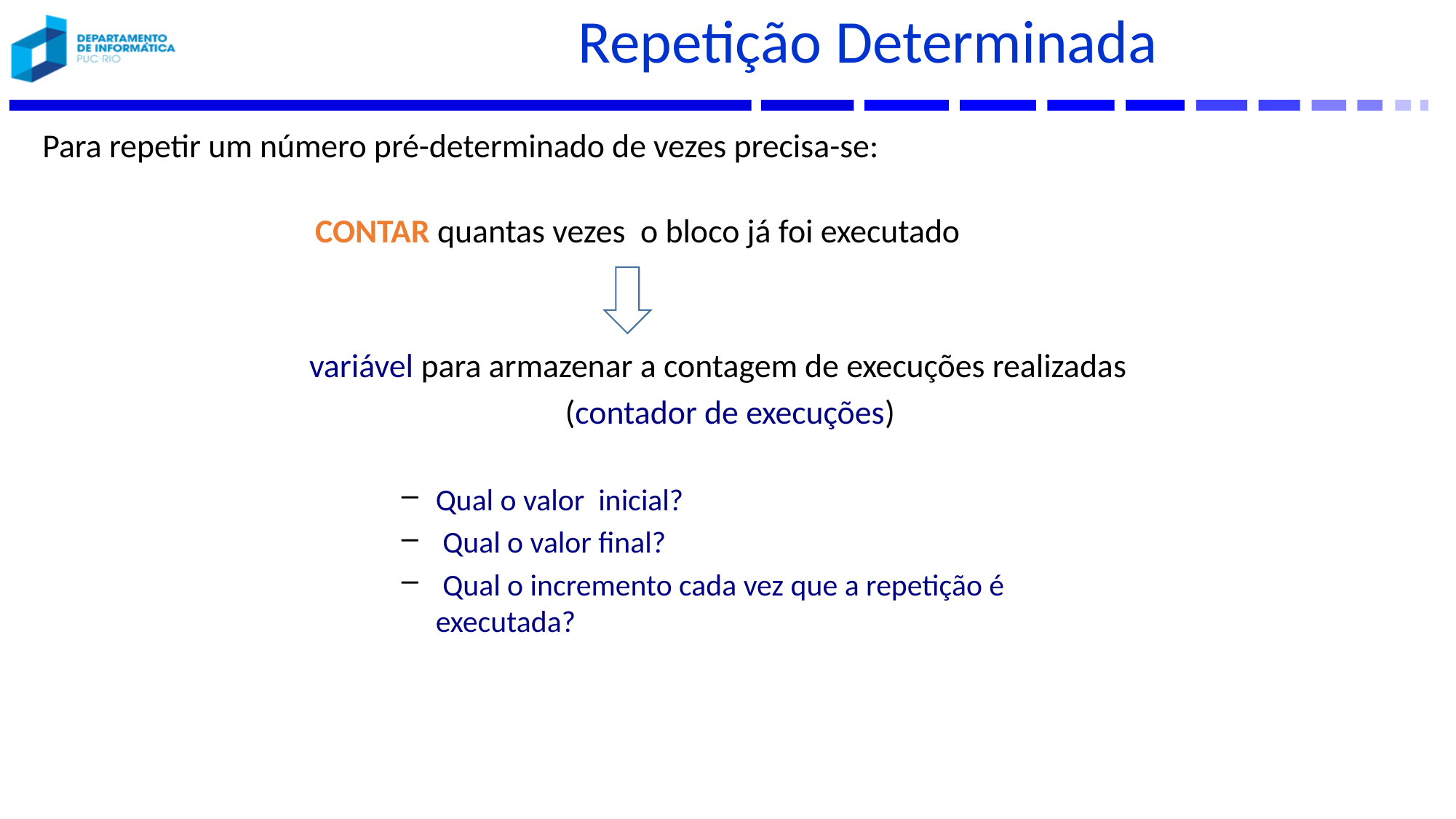

# Repetição Determinada
Para repetir um número pré-determinado de vezes precisa-se:
CONTAR quantas vezes  o bloco já foi executado

variável para armazenar a contagem de execuções realizadas
(contador de execuções)

Qual o valor  inicial?
 Qual o valor final?
 Qual o incremento cada vez que a repetição é executada?